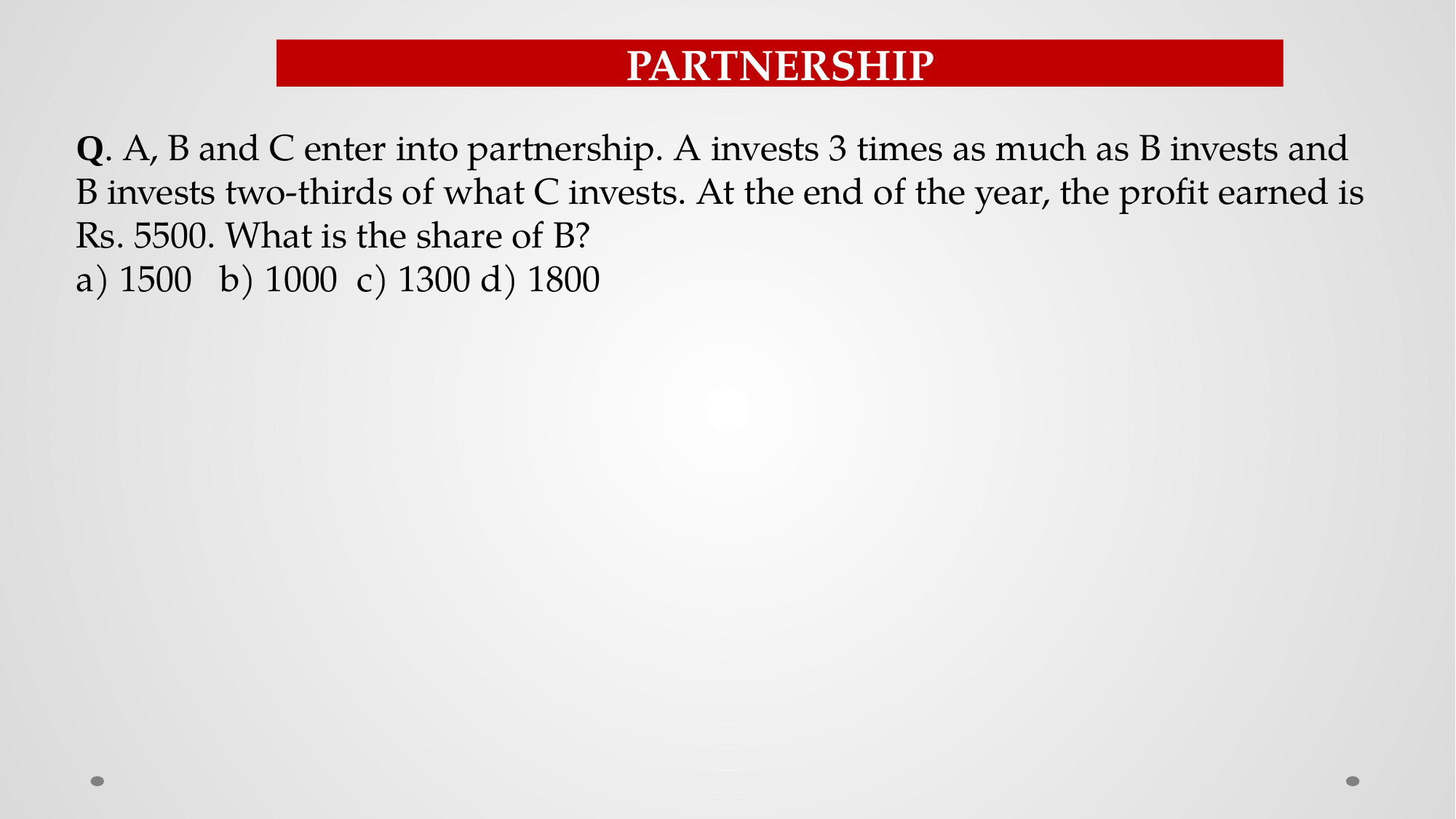

PARTNERSHIP
Q. A, B and C enter into partnership. A invests 3 times as much as B invests and B invests two-thirds of what C invests. At the end of the year, the profit earned is Rs. 5500. What is the share of B?
a) 1500   b) 1000  c) 1300 d) 1800